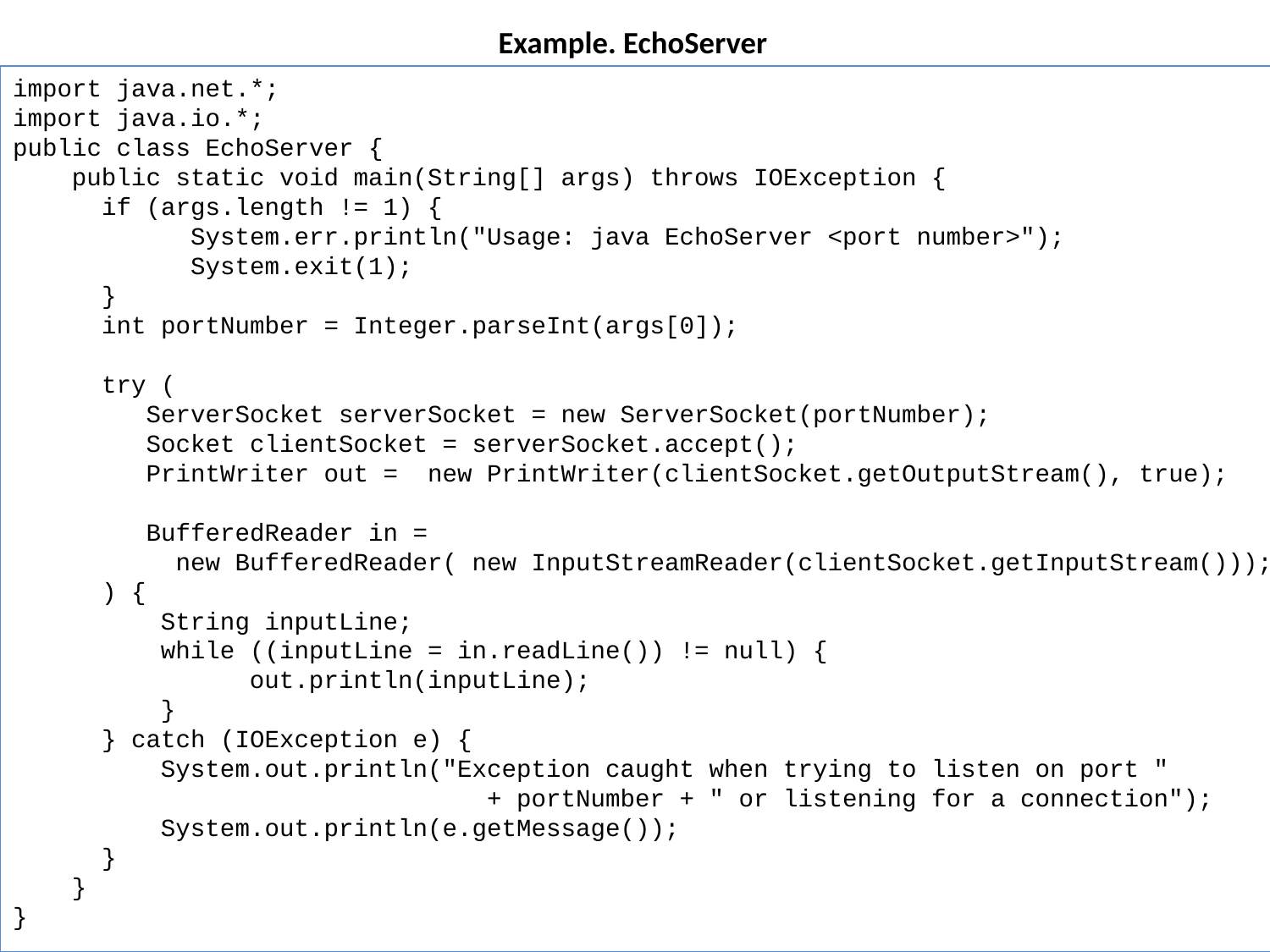

# Example. EchoServer
import java.net.*;
import java.io.*;
public class EchoServer {
    public static void main(String[] args) throws IOException {
      if (args.length != 1) {
            System.err.println("Usage: java EchoServer <port number>");
            System.exit(1);
      }
      int portNumber = Integer.parseInt(args[0]);

      try (
         ServerSocket serverSocket = new ServerSocket(portNumber);
         Socket clientSocket = serverSocket.accept();
         PrintWriter out =  new PrintWriter(clientSocket.getOutputStream(), true);
         BufferedReader in =
           new BufferedReader( new InputStreamReader(clientSocket.getInputStream()));
      ) {
          String inputLine;
          while ((inputLine = in.readLine()) != null) {
                out.println(inputLine);
          }
      } catch (IOException e) {
          System.out.println("Exception caught when trying to listen on port "
                                + portNumber + " or listening for a connection");
          System.out.println(e.getMessage());
      }
    }
}